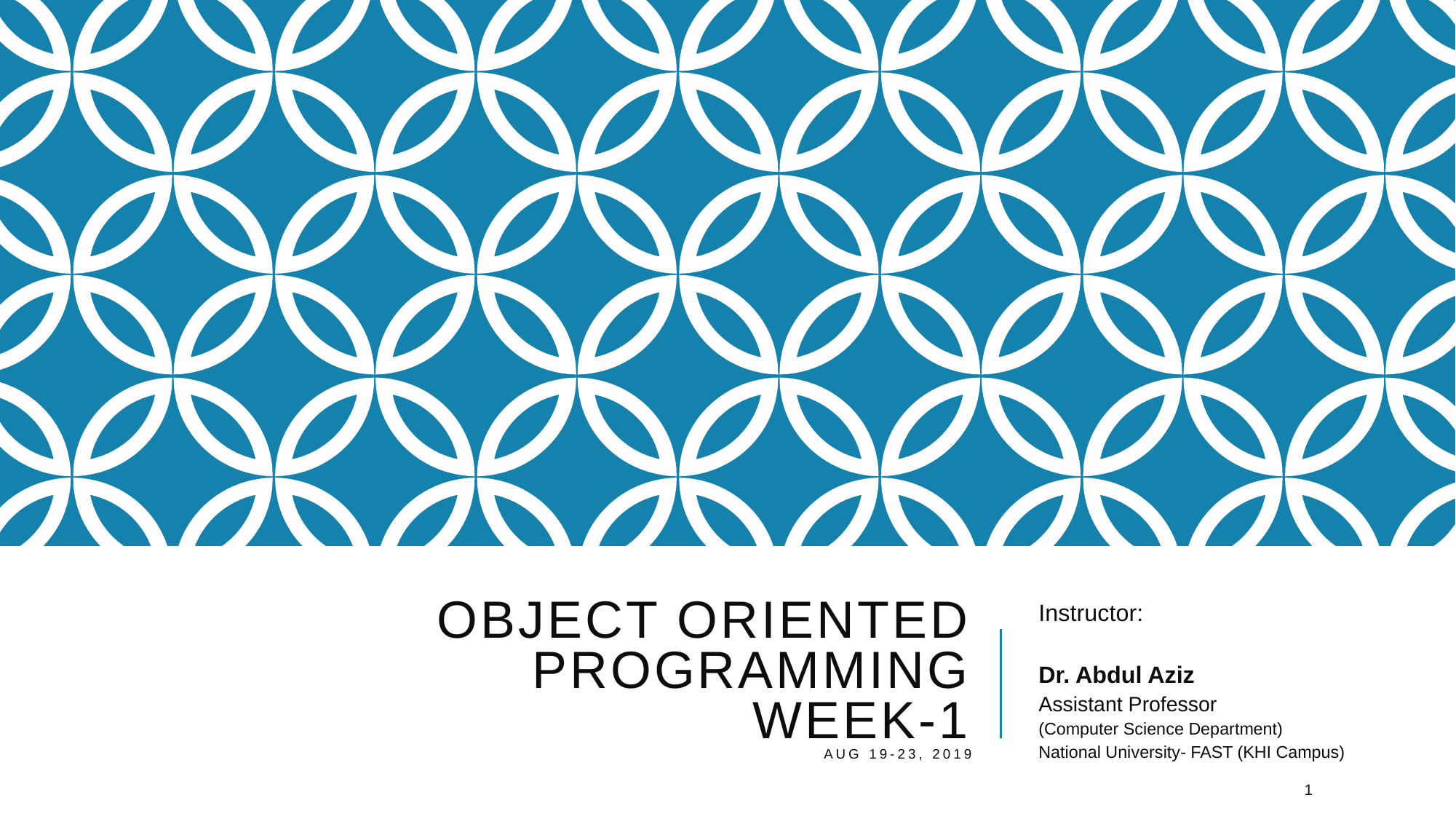

# Object Oriented Programming Week-1 Aug 19-23, 2019
Instructor:

Dr. Abdul Aziz
Assistant Professor
(Computer Science Department)
National University- FAST (KHI Campus)
1